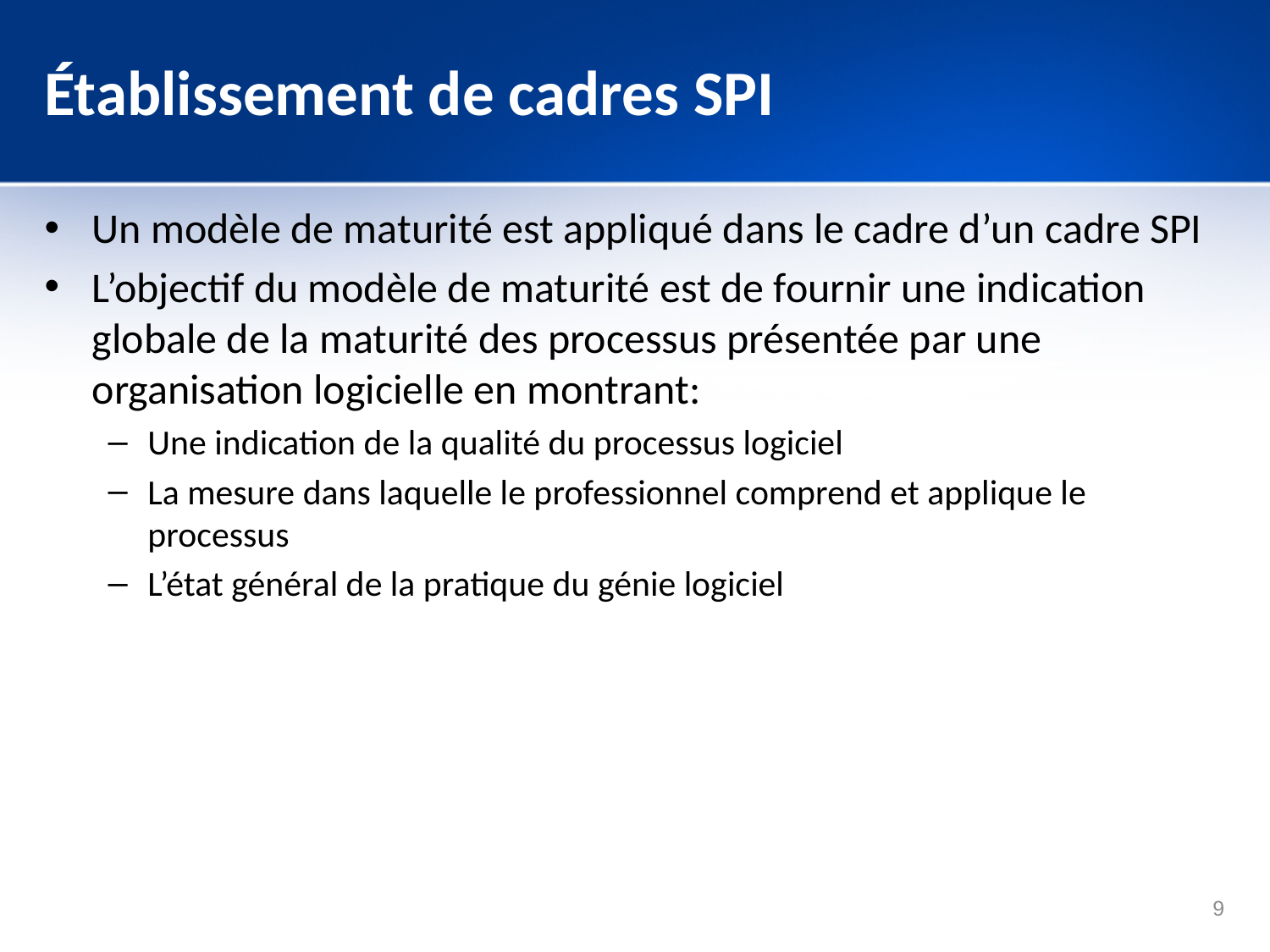

# Établissement de cadres SPI
Un modèle de maturité est appliqué dans le cadre d’un cadre SPI
L’objectif du modèle de maturité est de fournir une indication globale de la maturité des processus présentée par une organisation logicielle en montrant:
Une indication de la qualité du processus logiciel
La mesure dans laquelle le professionnel comprend et applique le processus
L’état général de la pratique du génie logiciel

9